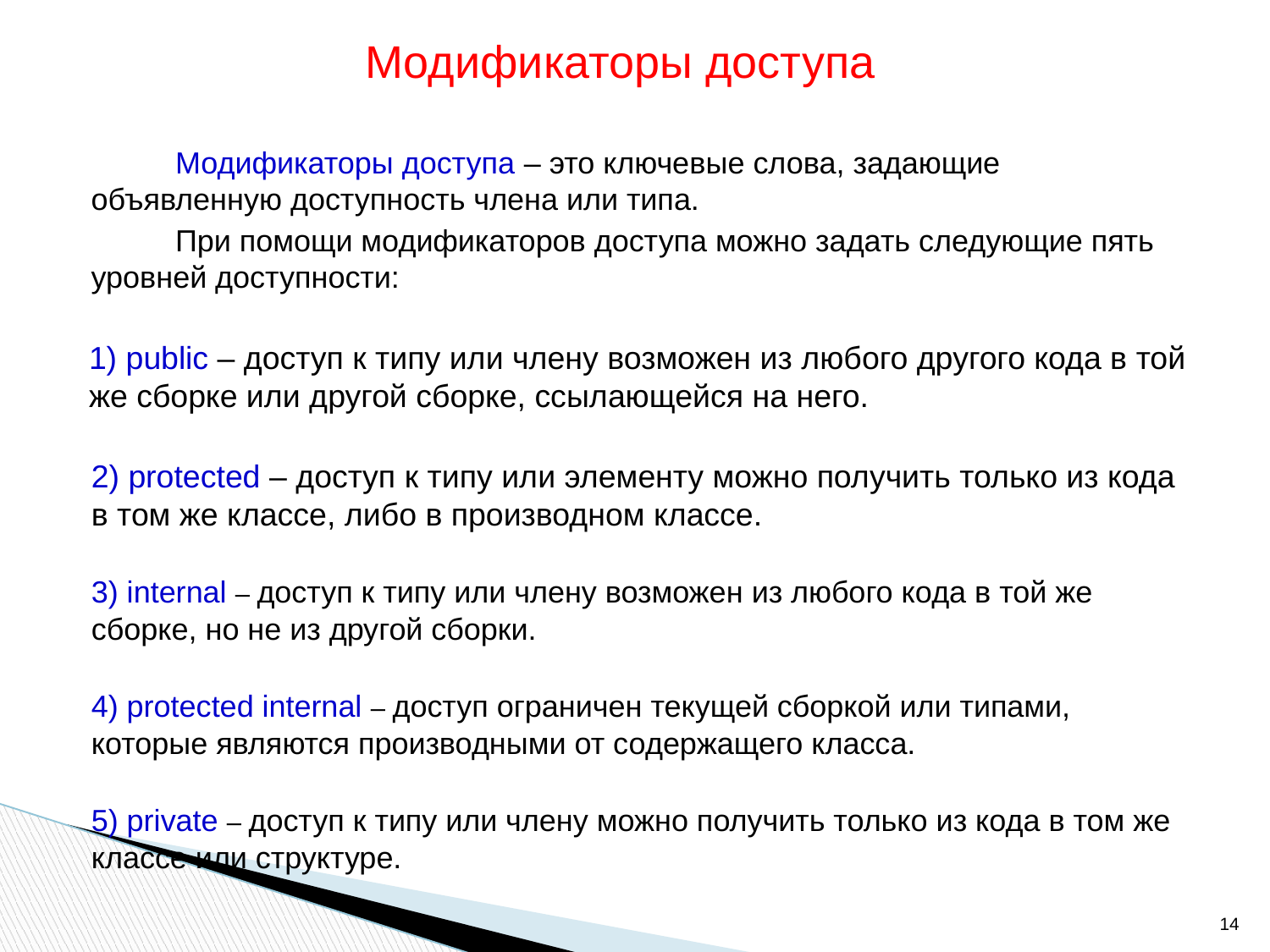

# Модификаторы доступа

Модификаторы доступа – это ключевые слова, задающие объявленную доступность члена или типа.
При помощи модификаторов доступа можно задать следующие пять уровней доступности:

1) public – доступ к типу или члену возможен из любого другого кода в той же сборке или другой сборке, ссылающейся на него.
2) protected – доступ к типу или элементу можно получить только из кода в том же классе, либо в производном классе.
3) internal – доступ к типу или члену возможен из любого кода в той же сборке, но не из другой сборки.
4) protected internal – доступ ограничен текущей сборкой или типами, которые являются производными от содержащего класса.
5) private – доступ к типу или члену можно получить только из кода в том же классе или структуре.

14